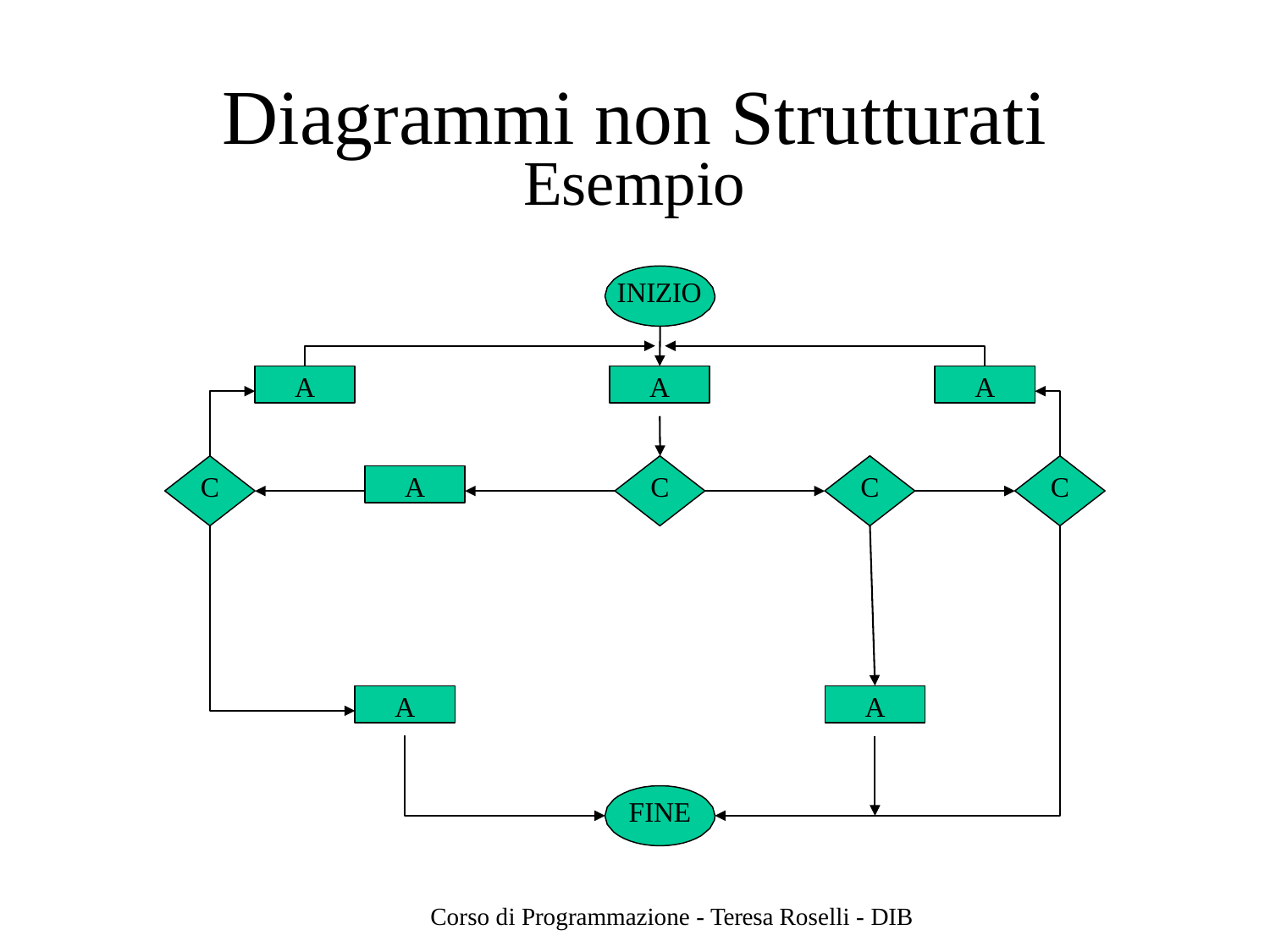

# Diagrammi non Strutturati
Esempio
INIZIO

A
A
A

A
C
C
C
C

A
A

FINE

Corso di Programmazione - Teresa Roselli - DIB